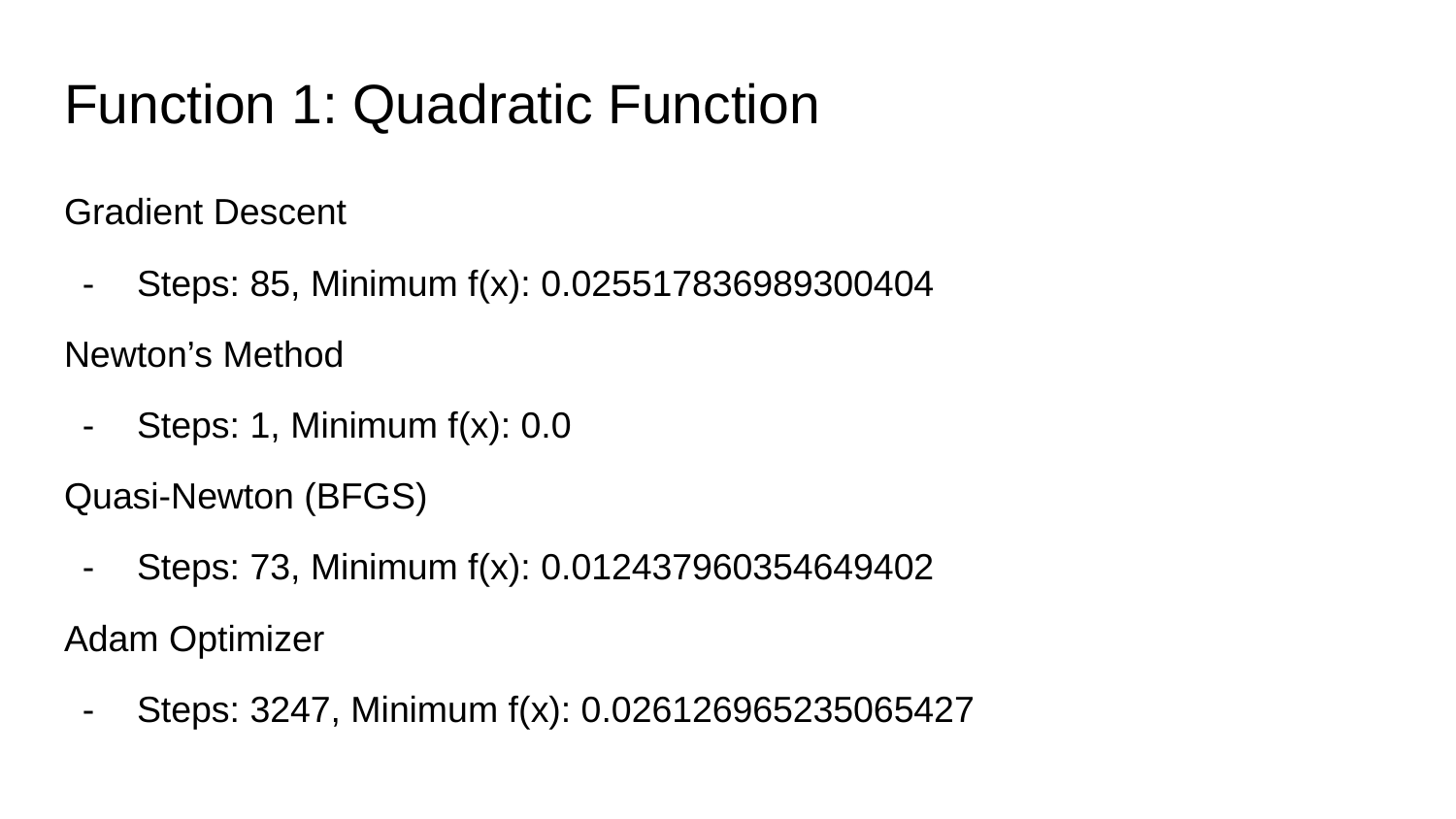

# Function 1: Quadratic Function
Gradient Descent
Steps: 85, Minimum f(x): 0.025517836989300404
Newton’s Method
Steps: 1, Minimum f(x): 0.0
Quasi-Newton (BFGS)
Steps: 73, Minimum f(x): 0.012437960354649402
Adam Optimizer
Steps: 3247, Minimum f(x): 0.026126965235065427